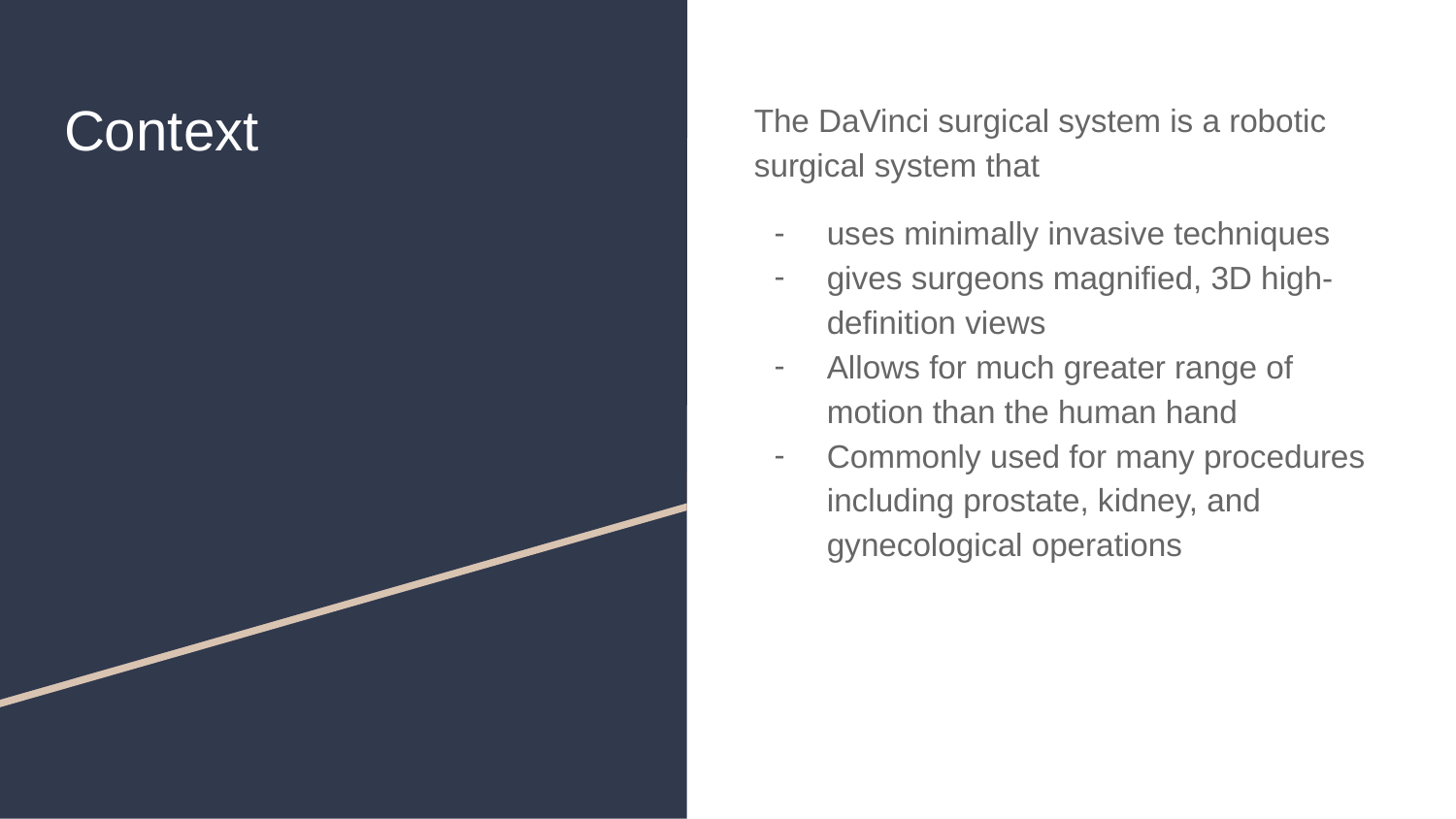

# Context
The DaVinci surgical system is a robotic surgical system that
uses minimally invasive techniques
gives surgeons magnified, 3D high-definition views
Allows for much greater range of motion than the human hand
Commonly used for many procedures including prostate, kidney, and gynecological operations